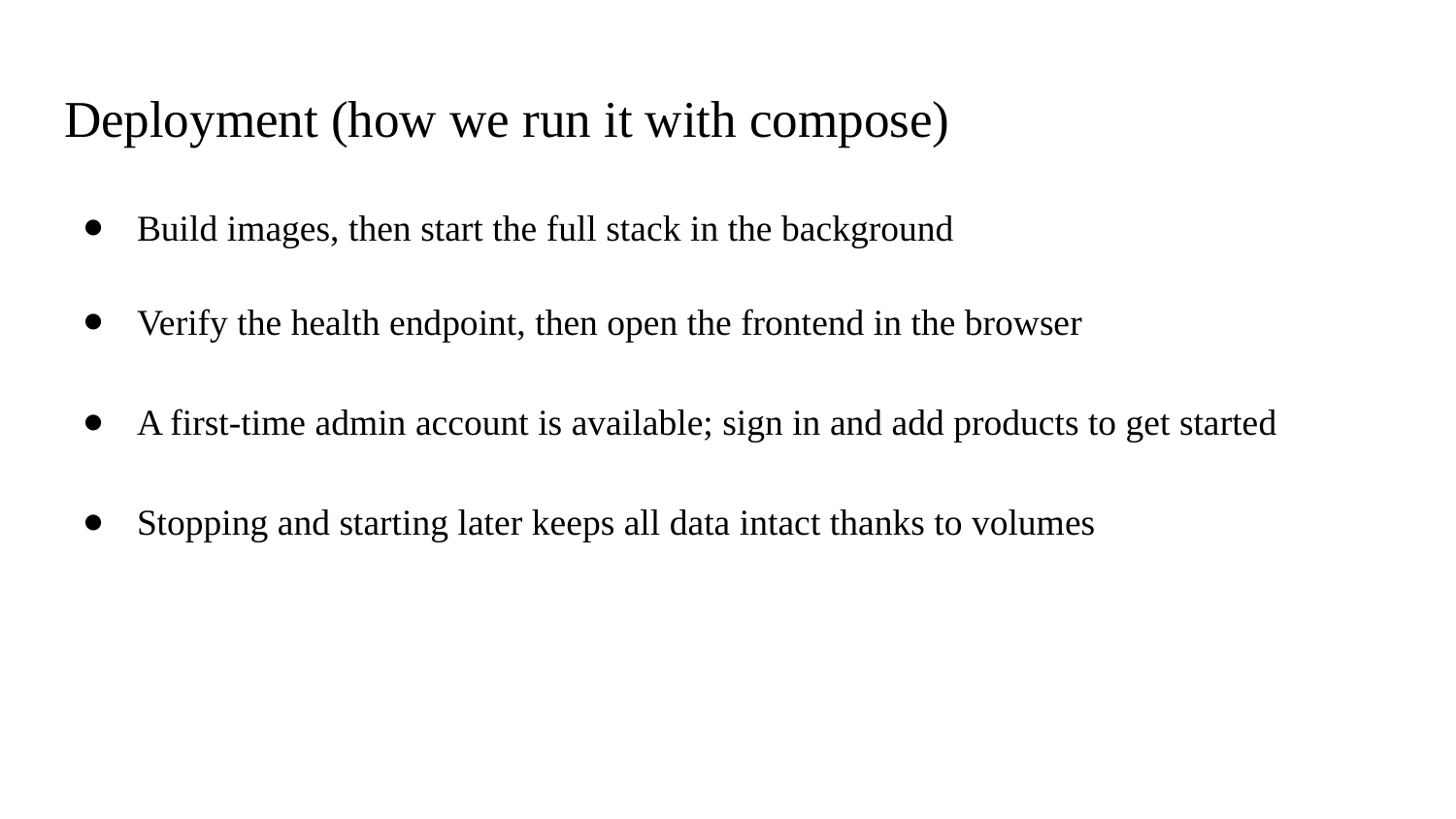

# Deployment (how we run it with compose)
Build images, then start the full stack in the background
Verify the health endpoint, then open the frontend in the browser
A first-time admin account is available; sign in and add products to get started
Stopping and starting later keeps all data intact thanks to volumes